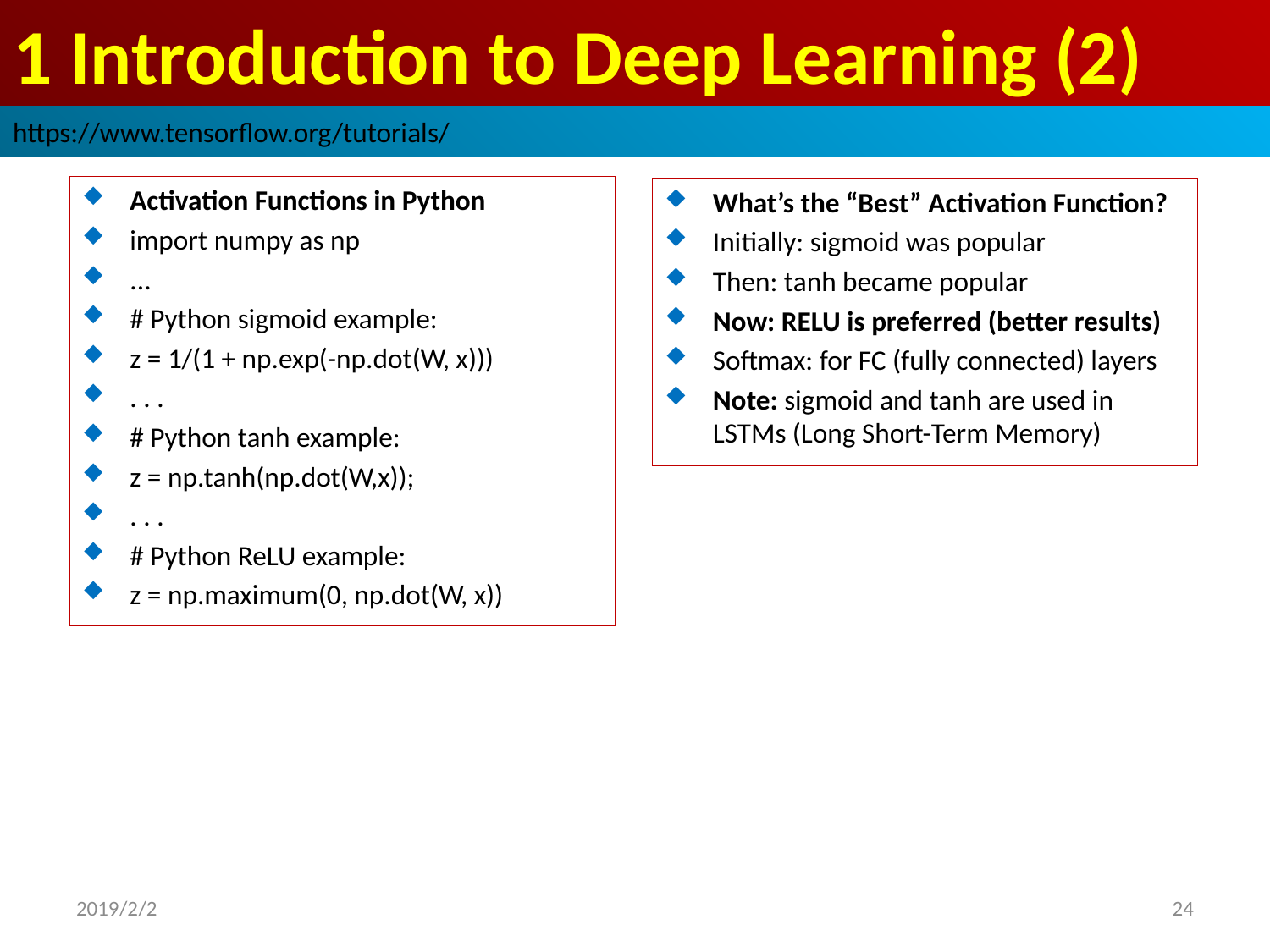

# 1 Introduction to Deep Learning (2)
https://www.tensorflow.org/tutorials/
Activation Functions in Python
import numpy as np
...
# Python sigmoid example:
z = 1/(1 + np.exp(-np.dot(W, x)))
. . .
# Python tanh example:
z = np.tanh(np.dot(W,x));
. . .
# Python ReLU example:
z = np.maximum(0, np.dot(W, x))
What’s the “Best” Activation Function?
Initially: sigmoid was popular
Then: tanh became popular
Now: RELU is preferred (better results)
Softmax: for FC (fully connected) layers
Note: sigmoid and tanh are used in LSTMs (Long Short-Term Memory)
2019/2/2
24